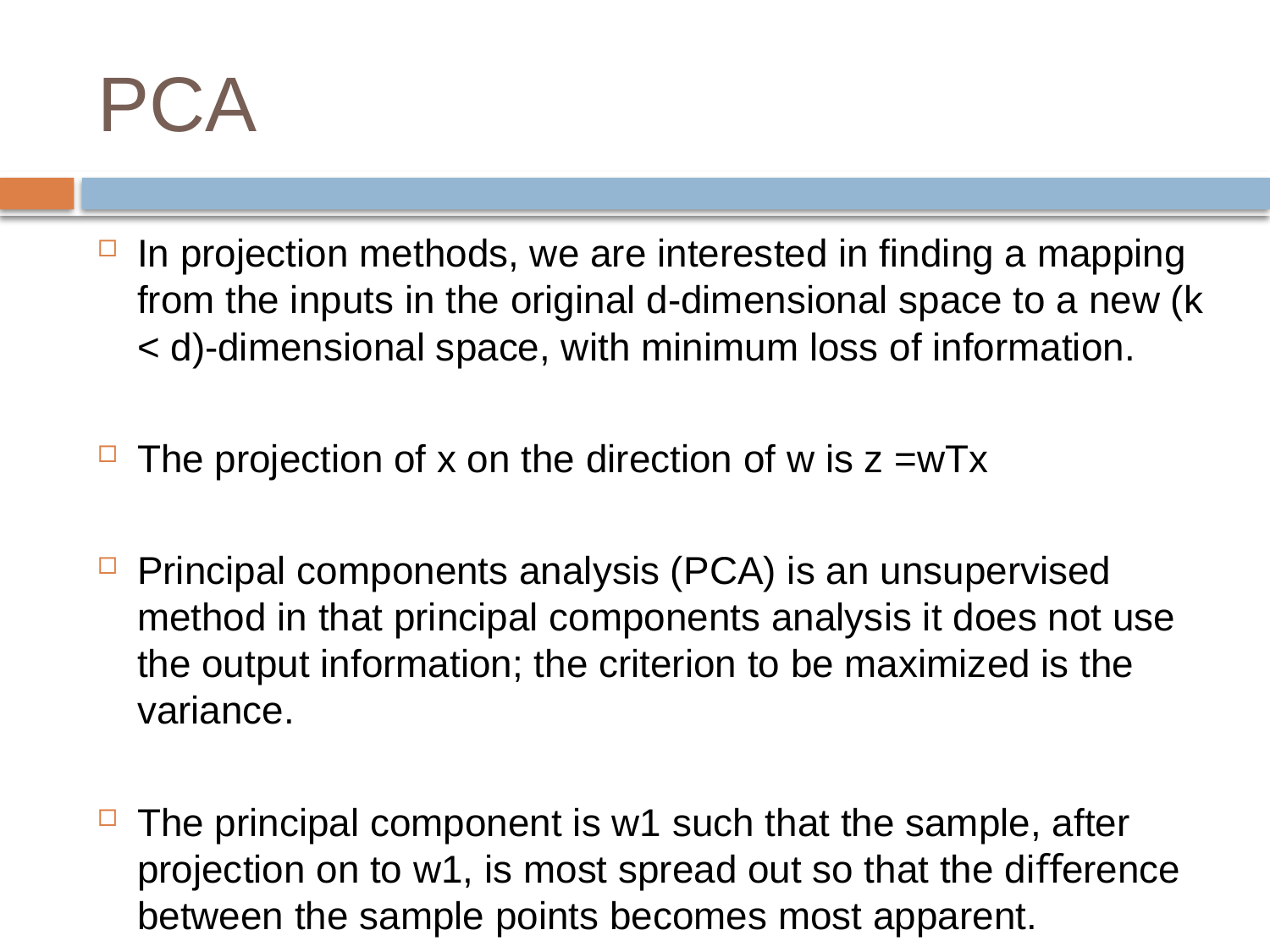

# PCA
In projection methods, we are interested in ﬁnding a mapping from the inputs in the original d-dimensional space to a new (k < d)-dimensional space, with minimum loss of information.

The projection of x on the direction of w is z =wTx

Principal components analysis (PCA) is an unsupervised method in that principal components analysis it does not use the output information; the criterion to be maximized is the variance.

The principal component is w1 such that the sample, after projection on to w1, is most spread out so that the diﬀerence between the sample points becomes most apparent.